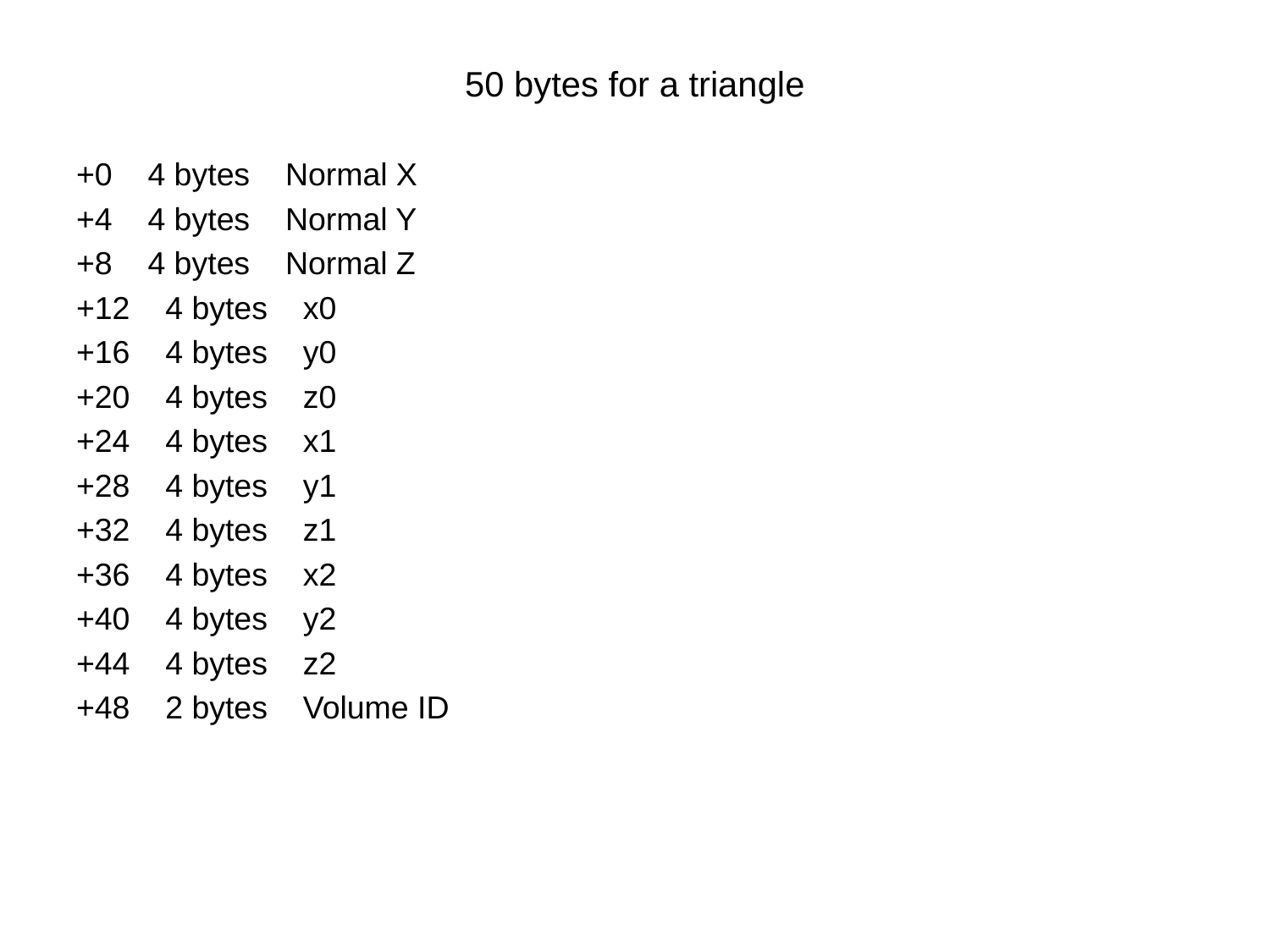

# 50 bytes for a triangle
+0    4 bytes    Normal X
+4    4 bytes    Normal Y
+8    4 bytes    Normal Z
+12    4 bytes    x0
+16    4 bytes    y0
+20    4 bytes    z0
+24    4 bytes    x1
+28    4 bytes    y1
+32    4 bytes    z1
+36    4 bytes    x2
+40    4 bytes    y2
+44    4 bytes    z2
+48    2 bytes    Volume ID